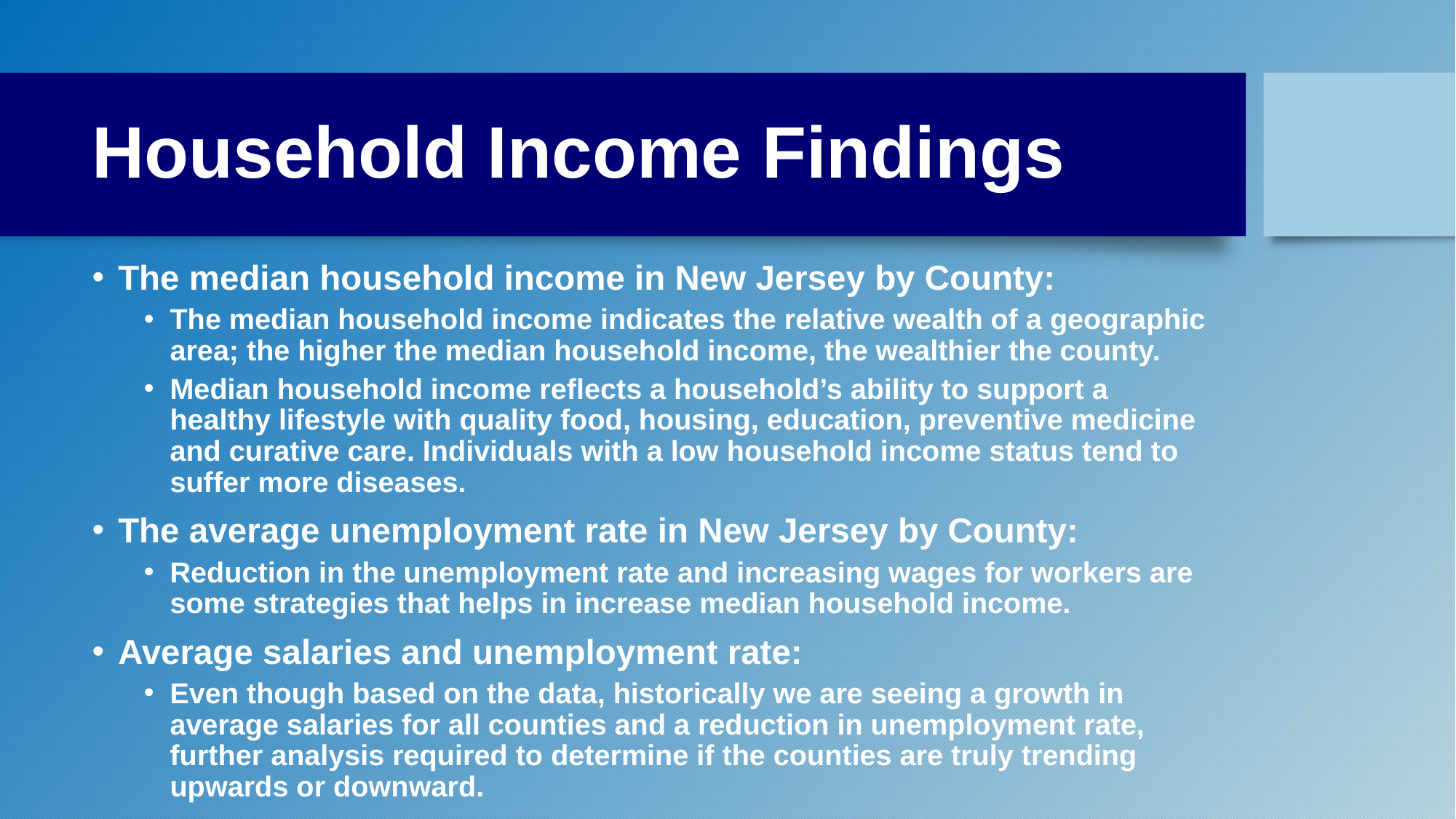

# Household Income Findings
The median household income in New Jersey by County:
The median household income indicates the relative wealth of a geographic area; the higher the median household income, the wealthier the county.
Median household income reflects a household’s ability to support a healthy lifestyle with quality food, housing, education, preventive medicine and curative care. Individuals with a low household income status tend to suffer more diseases.
The average unemployment rate in New Jersey by County:
Reduction in the unemployment rate and increasing wages for workers are some strategies that helps in increase median household income.
Average salaries and unemployment rate:
Even though based on the data, historically we are seeing a growth in average salaries for all counties and a reduction in unemployment rate, further analysis required to determine if the counties are truly trending upwards or downward.